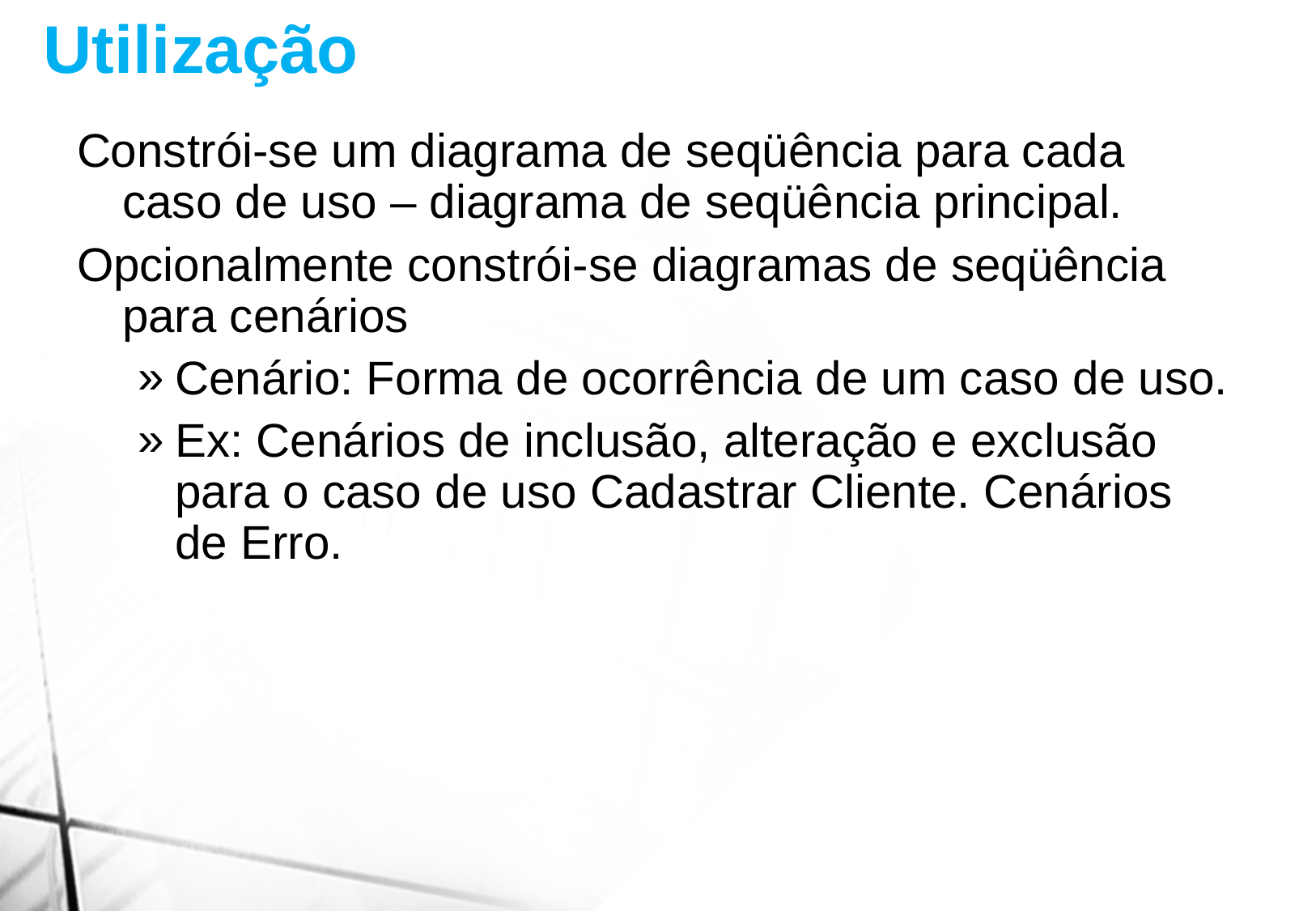

Utilização
Constrói-se um diagrama de seqüência para cada caso de uso – diagrama de seqüência principal.
Opcionalmente constrói-se diagramas de seqüência para cenários
Cenário: Forma de ocorrência de um caso de uso.
Ex: Cenários de inclusão, alteração e exclusão para o caso de uso Cadastrar Cliente. Cenários de Erro.